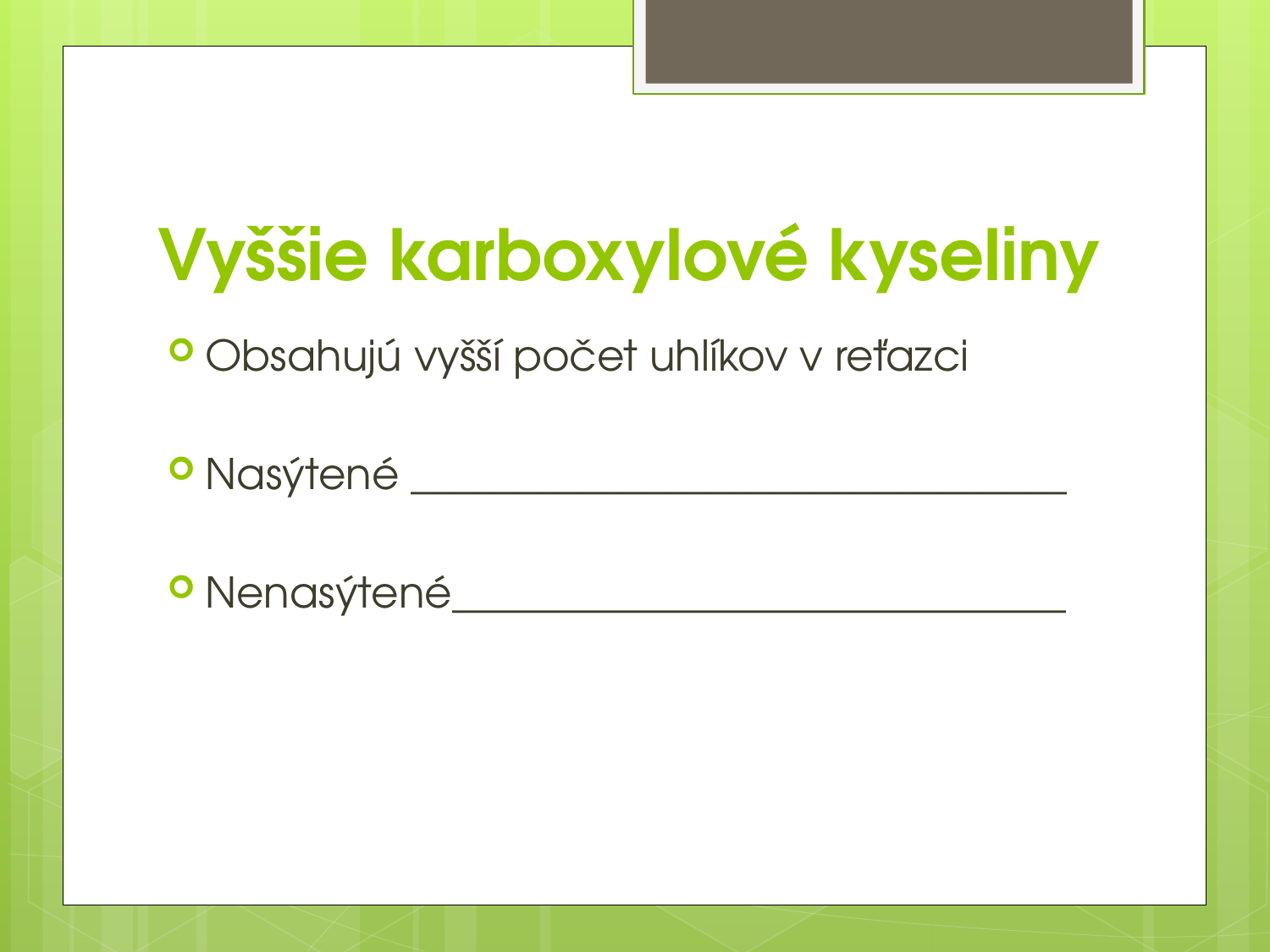

# Vyššie karboxylové kyseliny
Obsahujú vyšší počet uhlíkov v reťazci

Nasýtené _______________________________

Nenasýtené_____________________________